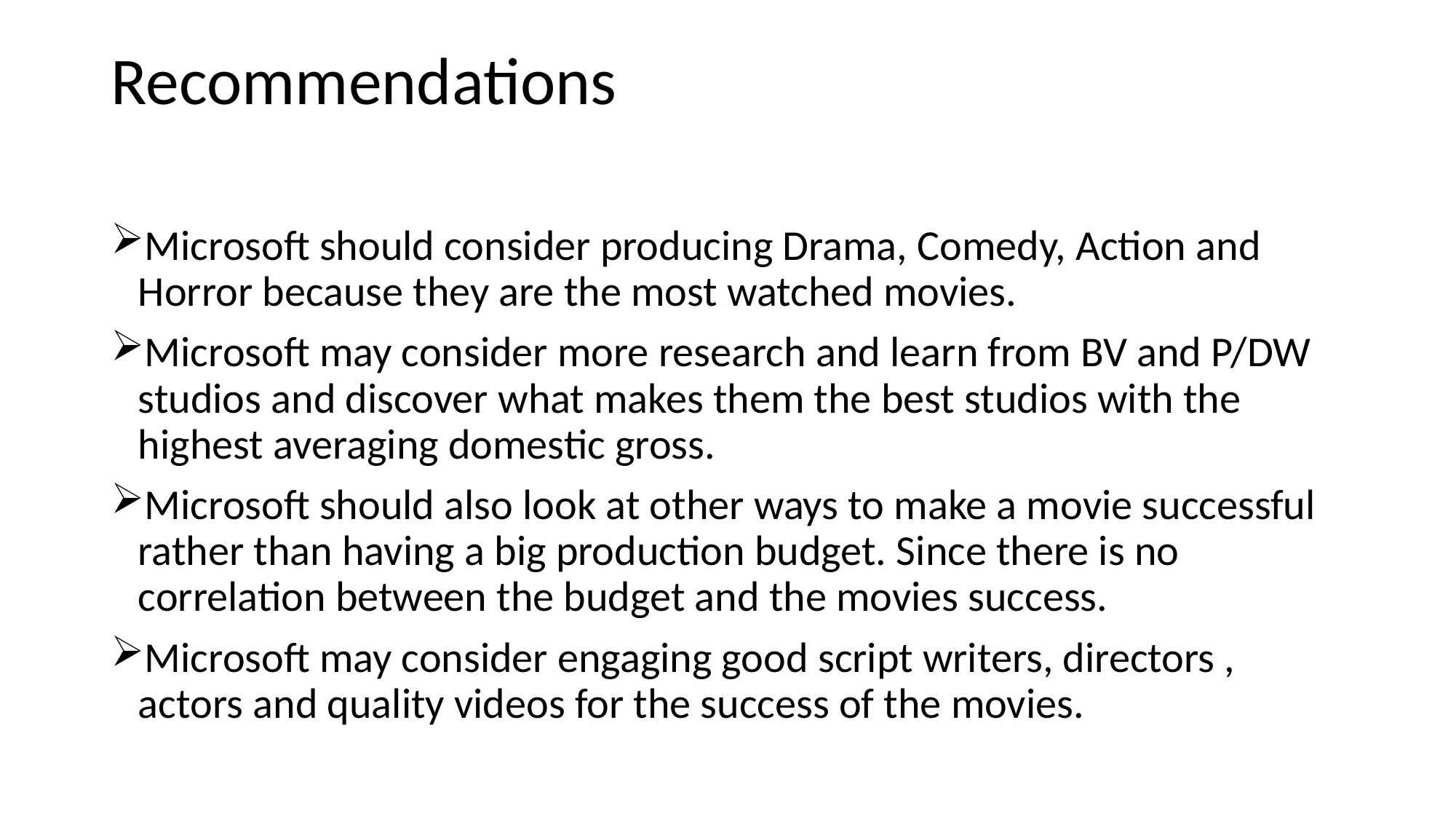

# Recommendations
Microsoft should consider producing Drama, Comedy, Action and Horror because they are the most watched movies.
Microsoft may consider more research and learn from BV and P/DW studios and discover what makes them the best studios with the highest averaging domestic gross.
Microsoft should also look at other ways to make a movie successful rather than having a big production budget. Since there is no correlation between the budget and the movies success.
Microsoft may consider engaging good script writers, directors , actors and quality videos for the success of the movies.